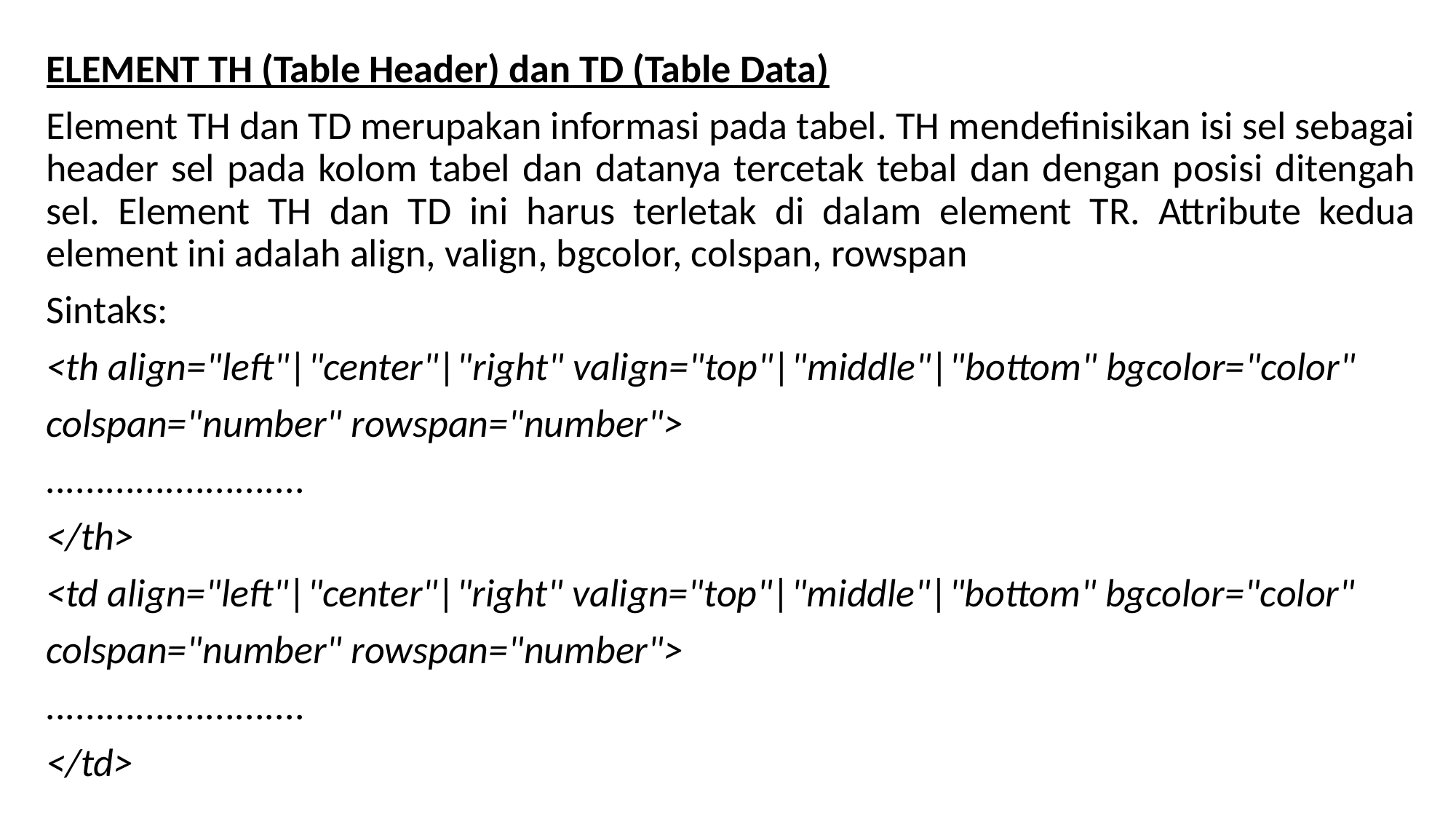

ELEMENT TH (Table Header) dan TD (Table Data)
Element TH dan TD merupakan informasi pada tabel. TH mendefinisikan isi sel sebagai header sel pada kolom tabel dan datanya tercetak tebal dan dengan posisi ditengah sel. Element TH dan TD ini harus terletak di dalam element TR. Attribute kedua element ini adalah align, valign, bgcolor, colspan, rowspan
Sintaks:
<th align="left"|"center"|"right" valign="top"|"middle"|"bottom" bgcolor="color"
colspan="number" rowspan="number">
..........................
</th>
<td align="left"|"center"|"right" valign="top"|"middle"|"bottom" bgcolor="color"
colspan="number" rowspan="number">
..........................
</td>